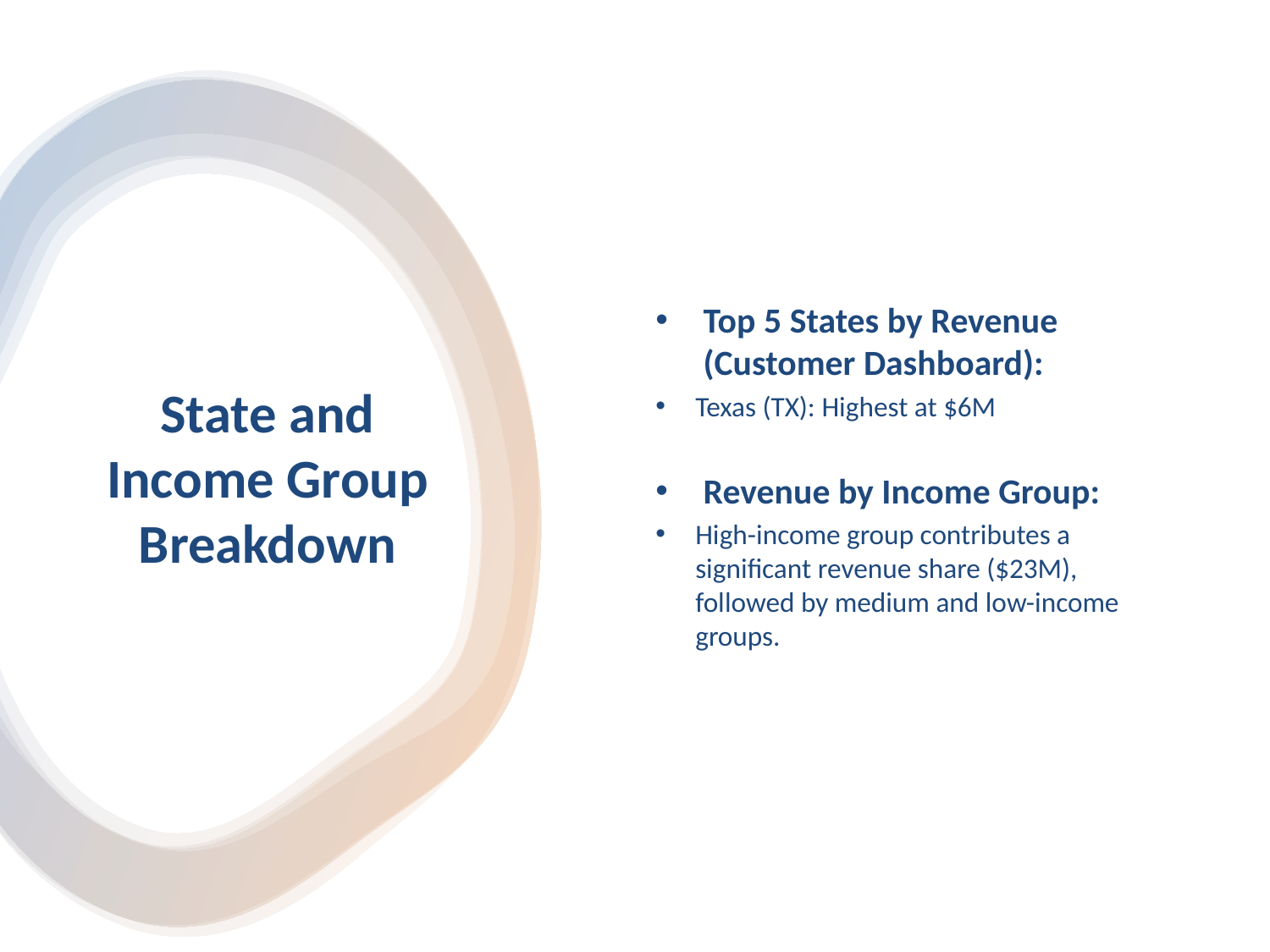

Top 5 States by Revenue (Customer Dashboard):
Texas (TX): Highest at $6M

Revenue by Income Group:
High-income group contributes a significant revenue share ($23M), followed by medium and low-income groups.
# State and Income Group Breakdown